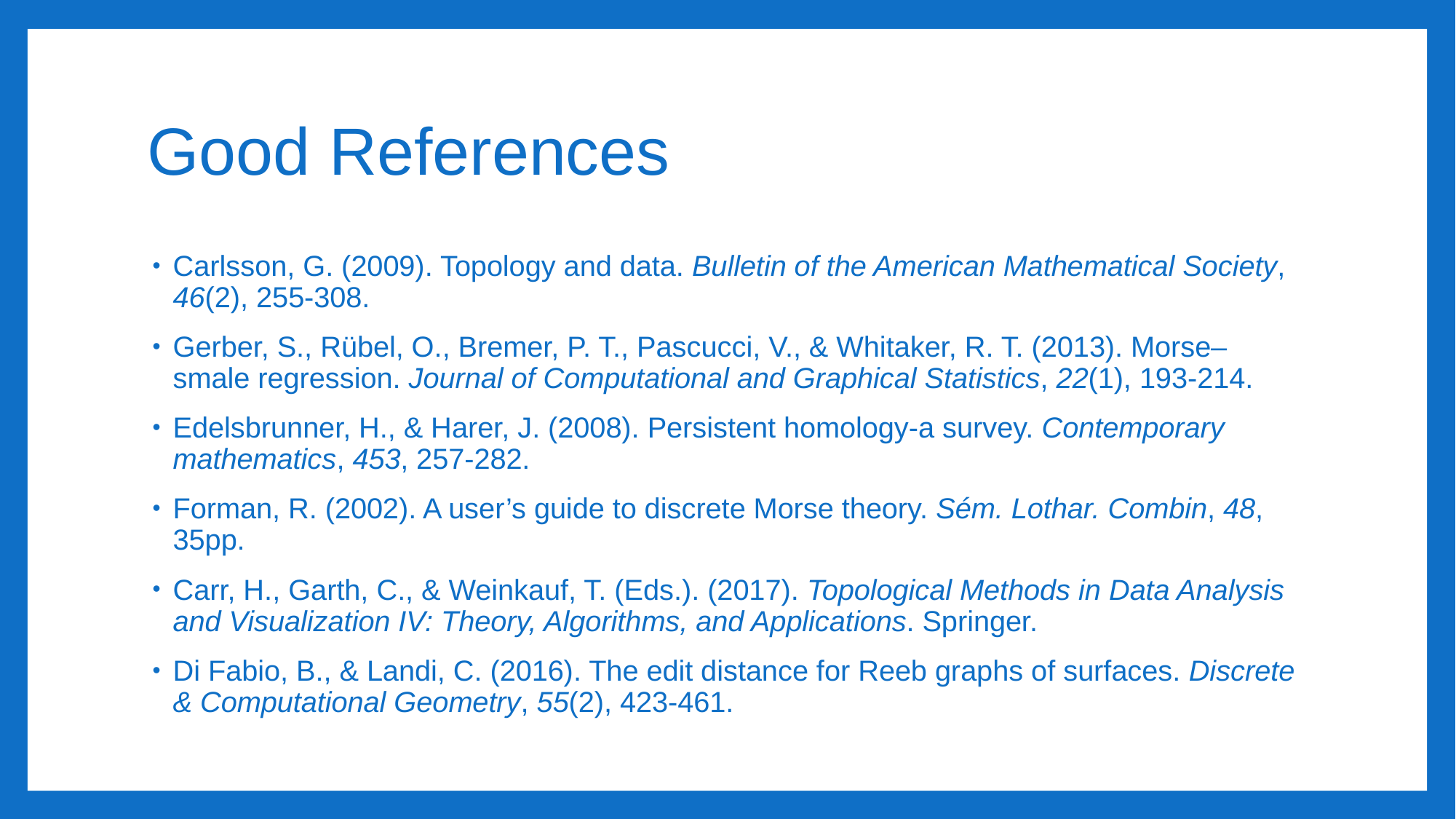

# Good References
Carlsson, G. (2009). Topology and data. Bulletin of the American Mathematical Society, 46(2), 255-308.
Gerber, S., Rübel, O., Bremer, P. T., Pascucci, V., & Whitaker, R. T. (2013). Morse–smale regression. Journal of Computational and Graphical Statistics, 22(1), 193-214.
Edelsbrunner, H., & Harer, J. (2008). Persistent homology-a survey. Contemporary mathematics, 453, 257-282.
Forman, R. (2002). A user’s guide to discrete Morse theory. Sém. Lothar. Combin, 48, 35pp.
Carr, H., Garth, C., & Weinkauf, T. (Eds.). (2017). Topological Methods in Data Analysis and Visualization IV: Theory, Algorithms, and Applications. Springer.
Di Fabio, B., & Landi, C. (2016). The edit distance for Reeb graphs of surfaces. Discrete & Computational Geometry, 55(2), 423-461.